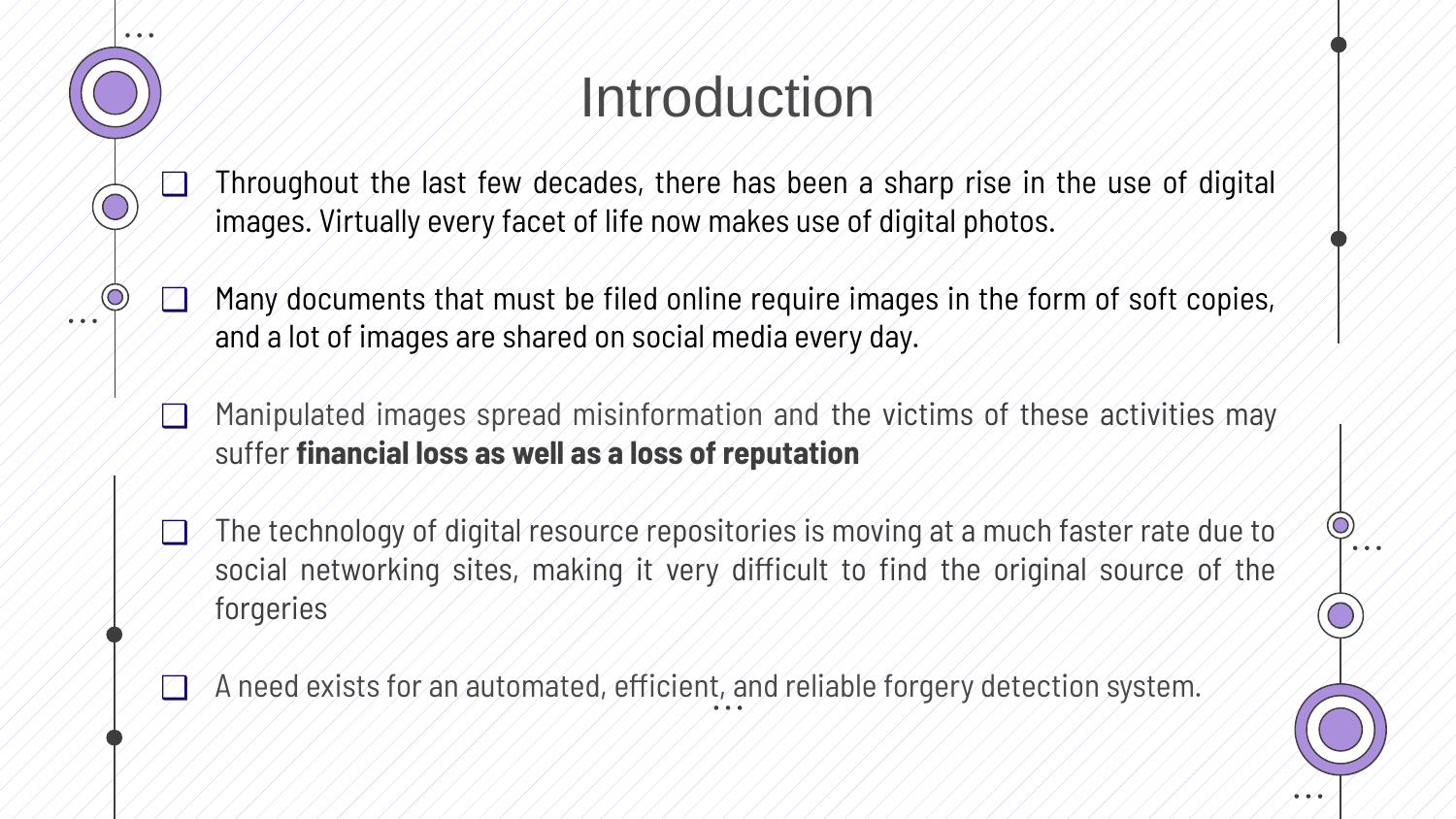

# Introduction
Throughout the last few decades, there has been a sharp rise in the use of digital images. Virtually every facet of life now makes use of digital photos.

Many documents that must be filed online require images in the form of soft copies, and a lot of images are shared on social media every day.

Manipulated images spread misinformation and the victims of these activities may suffer financial loss as well as a loss of reputation

The technology of digital resource repositories is moving at a much faster rate due to social networking sites, making it very difficult to find the original source of the forgeries

A need exists for an automated, efficient, and reliable forgery detection system.